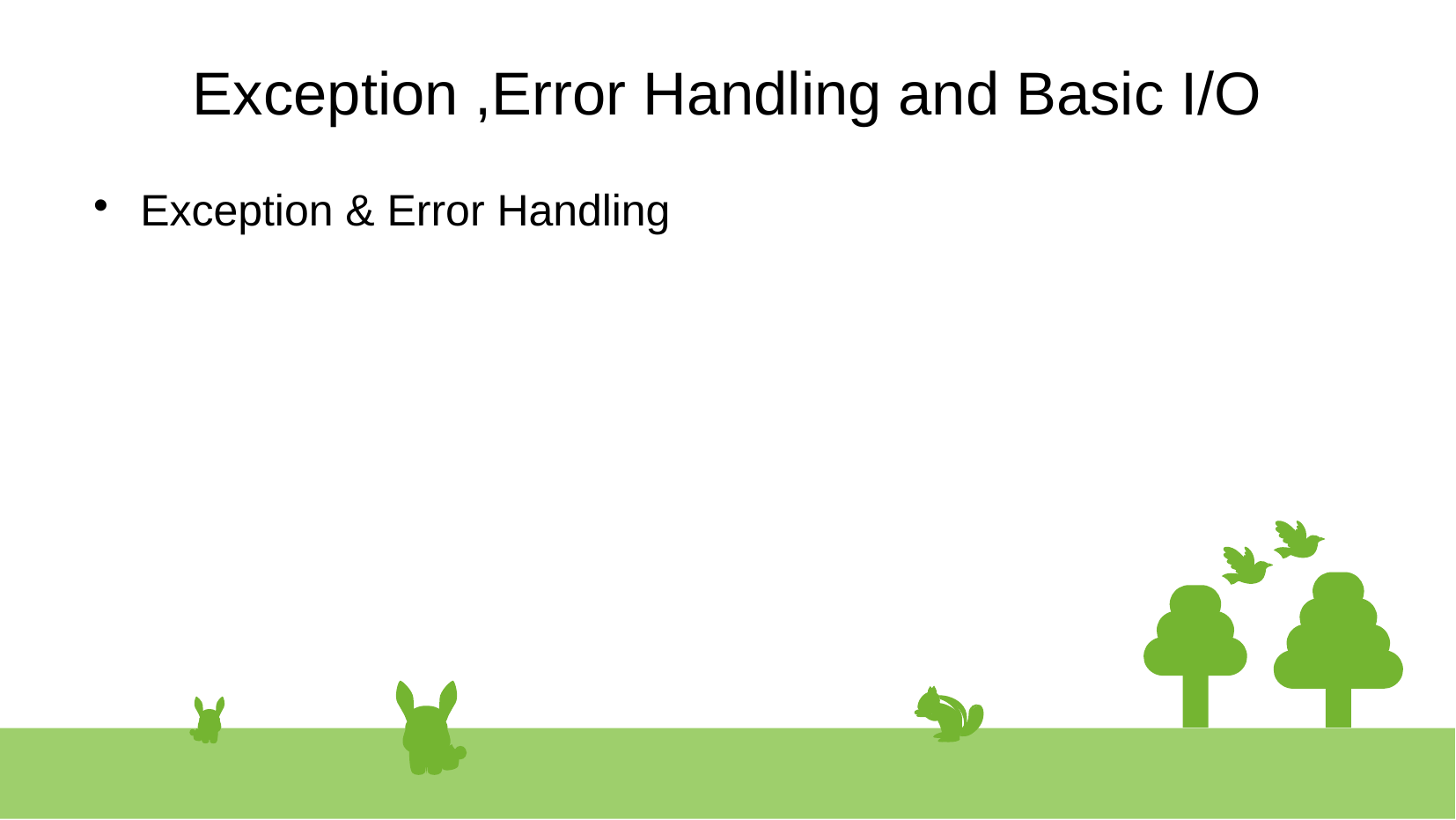

# Exception ,Error Handling and Basic I/O
Exception & Error Handling